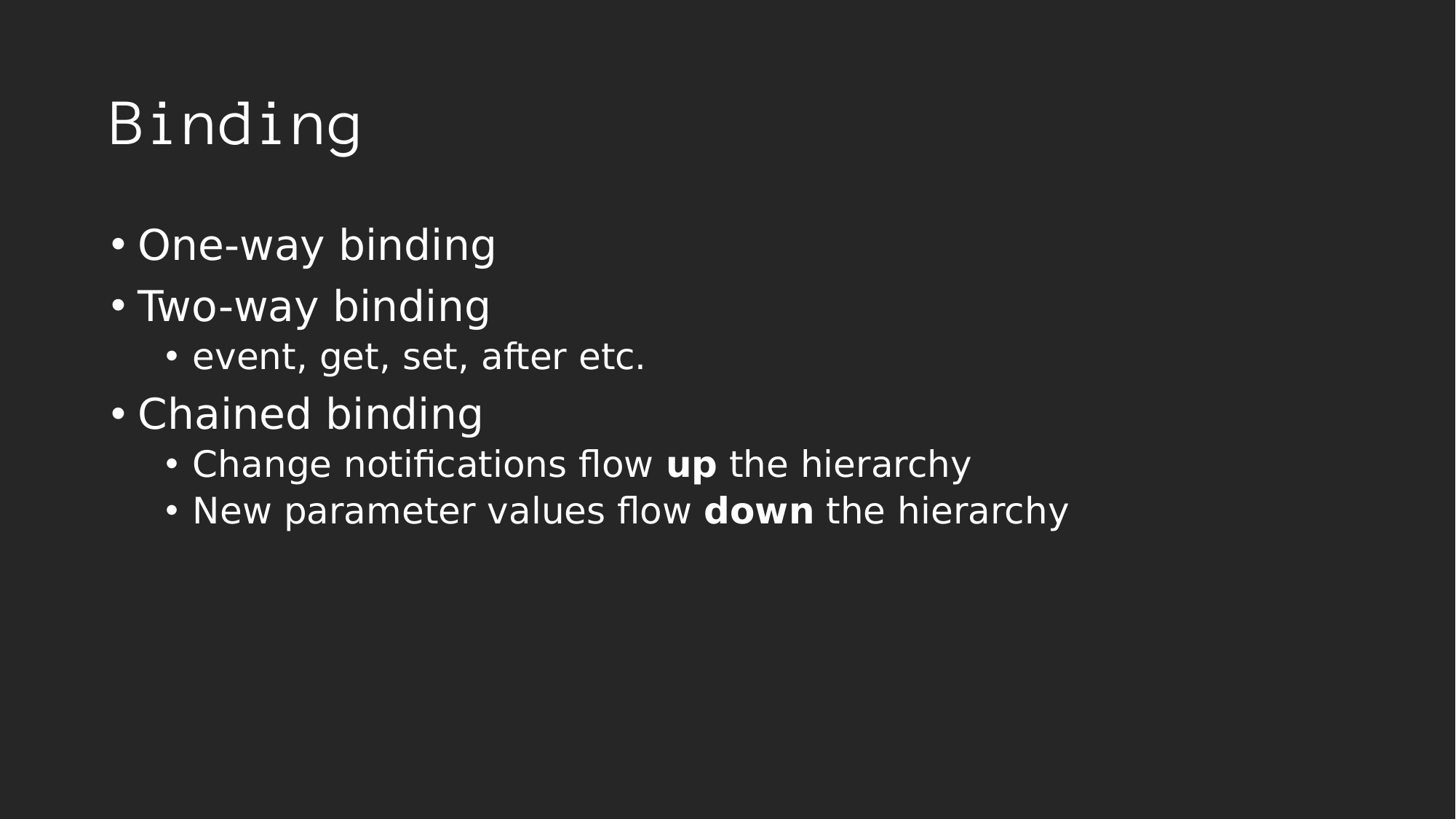

# Binding
One-way binding
Two-way binding
event, get, set, after etc.
Chained binding
Change notifications flow up the hierarchy
New parameter values flow down the hierarchy